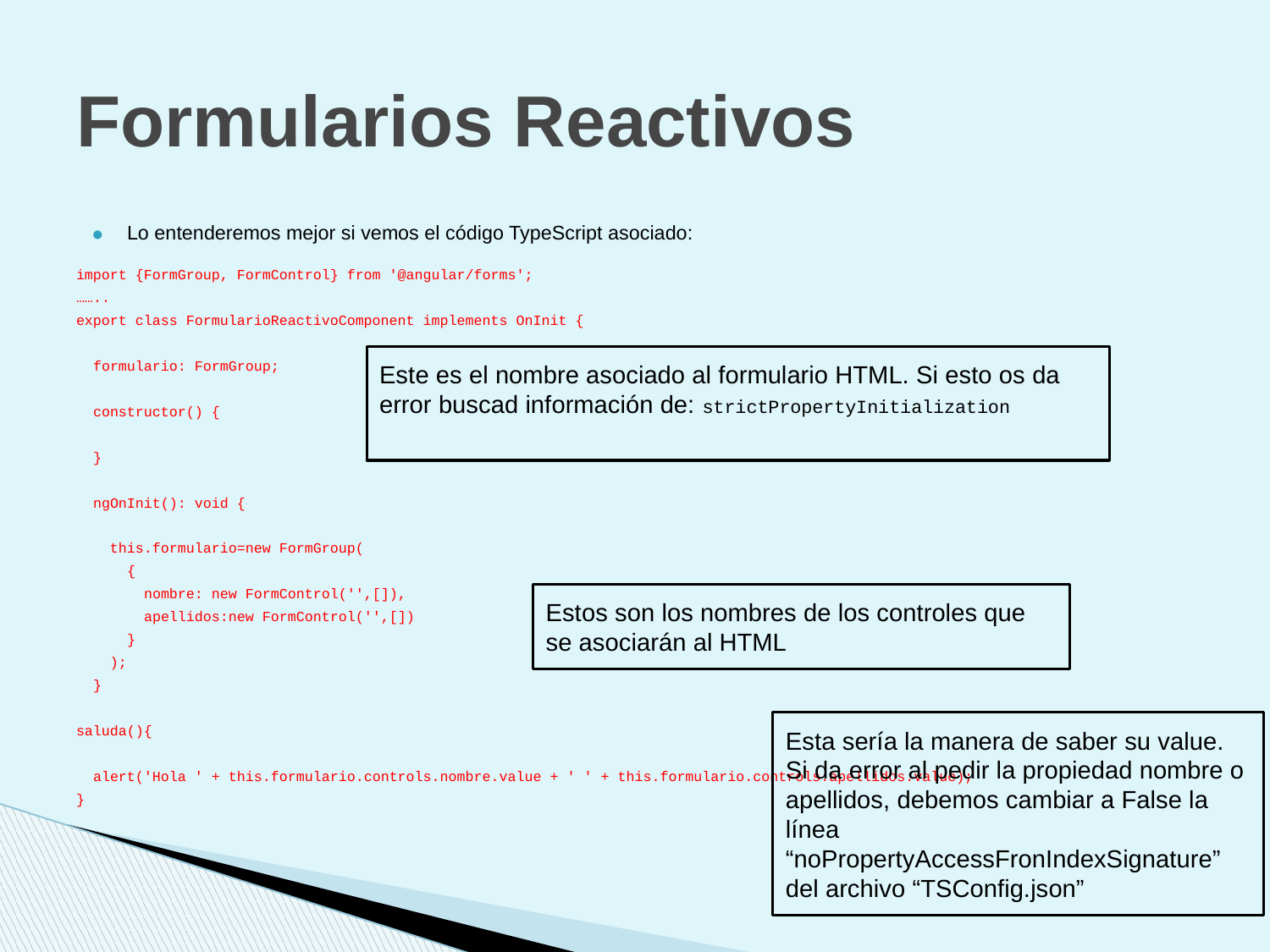

# Formularios Reactivos
Lo entenderemos mejor si vemos el código TypeScript asociado:

import {FormGroup, FormControl} from '@angular/forms';
……..
export class FormularioReactivoComponent implements OnInit {

  formulario: FormGroup;

  constructor() {

  }

  ngOnInit(): void {

    this.formulario=new FormGroup(
      {
        nombre: new FormControl('',[]),
        apellidos:new FormControl('',[])
      }
    );
  }

saluda(){

  alert('Hola ' + this.formulario.controls.nombre.value + ' ' + this.formulario.controls.apellidos.value);
}

Este es el nombre asociado al formulario HTML. Si esto os da error buscad información de: strictPropertyInitialization

Estos son los nombres de los controles que se asociarán al HTML
Esta sería la manera de saber su value.
Si da error al pedir la propiedad nombre o apellidos, debemos cambiar a False la línea “noPropertyAccessFronIndexSignature” del archivo “TSConfig.json”